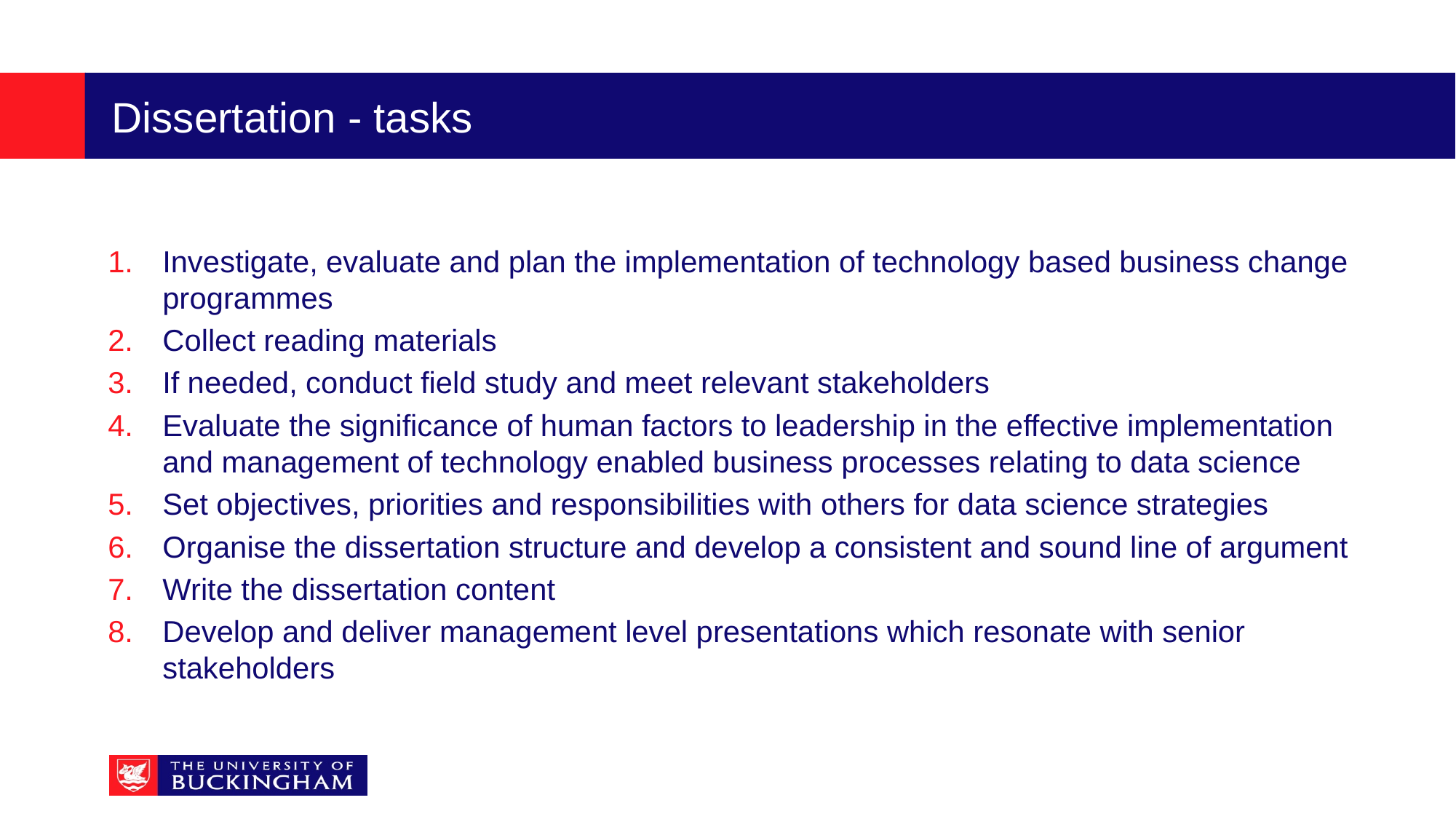

# Dissertation - tasks
Investigate, evaluate and plan the implementation of technology based business change programmes
Collect reading materials
If needed, conduct field study and meet relevant stakeholders
Evaluate the significance of human factors to leadership in the effective implementation and management of technology enabled business processes relating to data science
Set objectives, priorities and responsibilities with others for data science strategies
Organise the dissertation structure and develop a consistent and sound line of argument
Write the dissertation content
Develop and deliver management level presentations which resonate with senior stakeholders